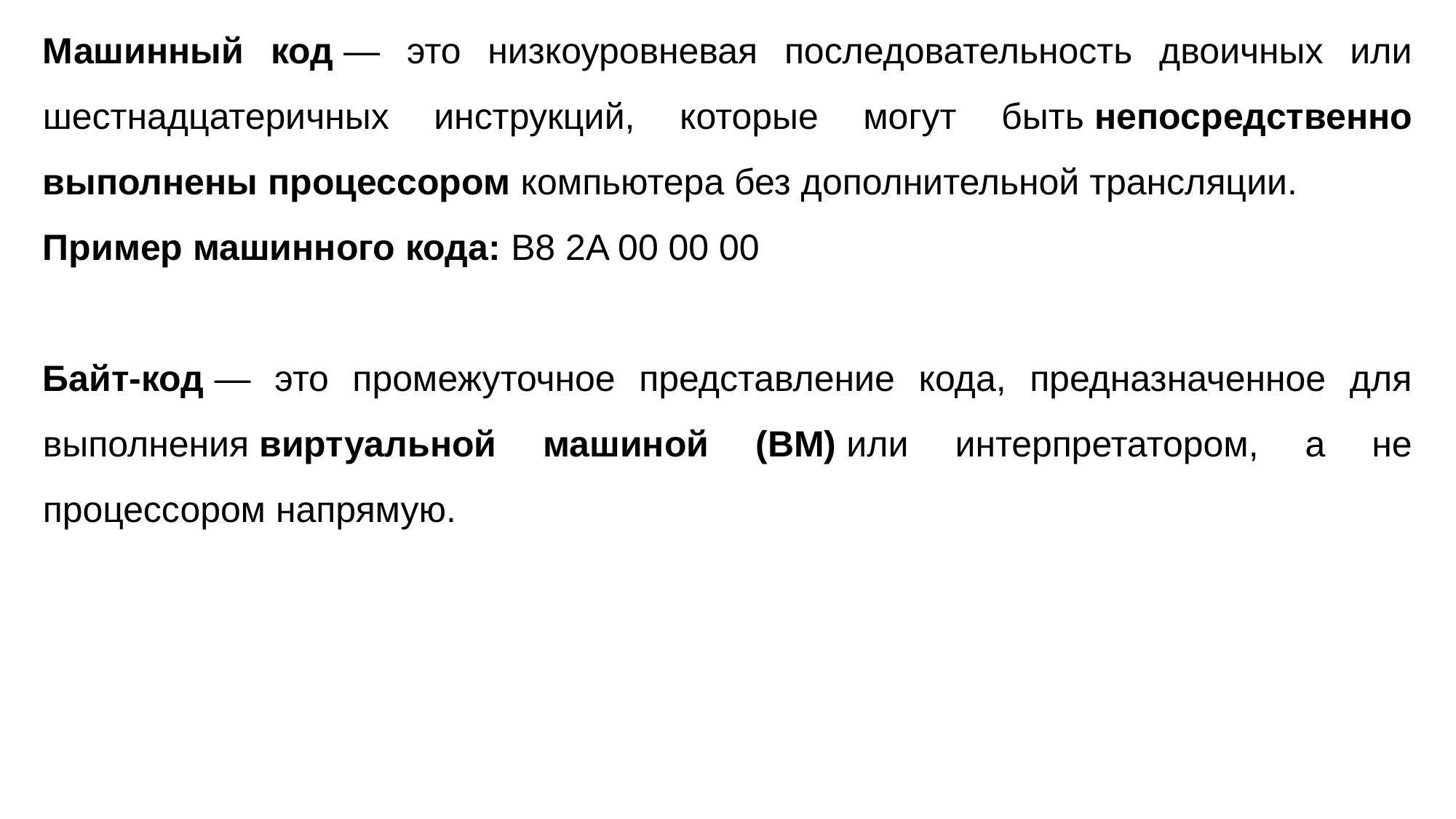

Машинный код — это низкоуровневая последовательность двоичных или шестнадцатеричных инструкций, которые могут быть непосредственно выполнены процессором компьютера без дополнительной трансляции.
Пример машинного кода: B8 2A 00 00 00

Байт-код — это промежуточное представление кода, предназначенное для выполнения виртуальной машиной (ВМ) или интерпретатором, а не процессором напрямую.